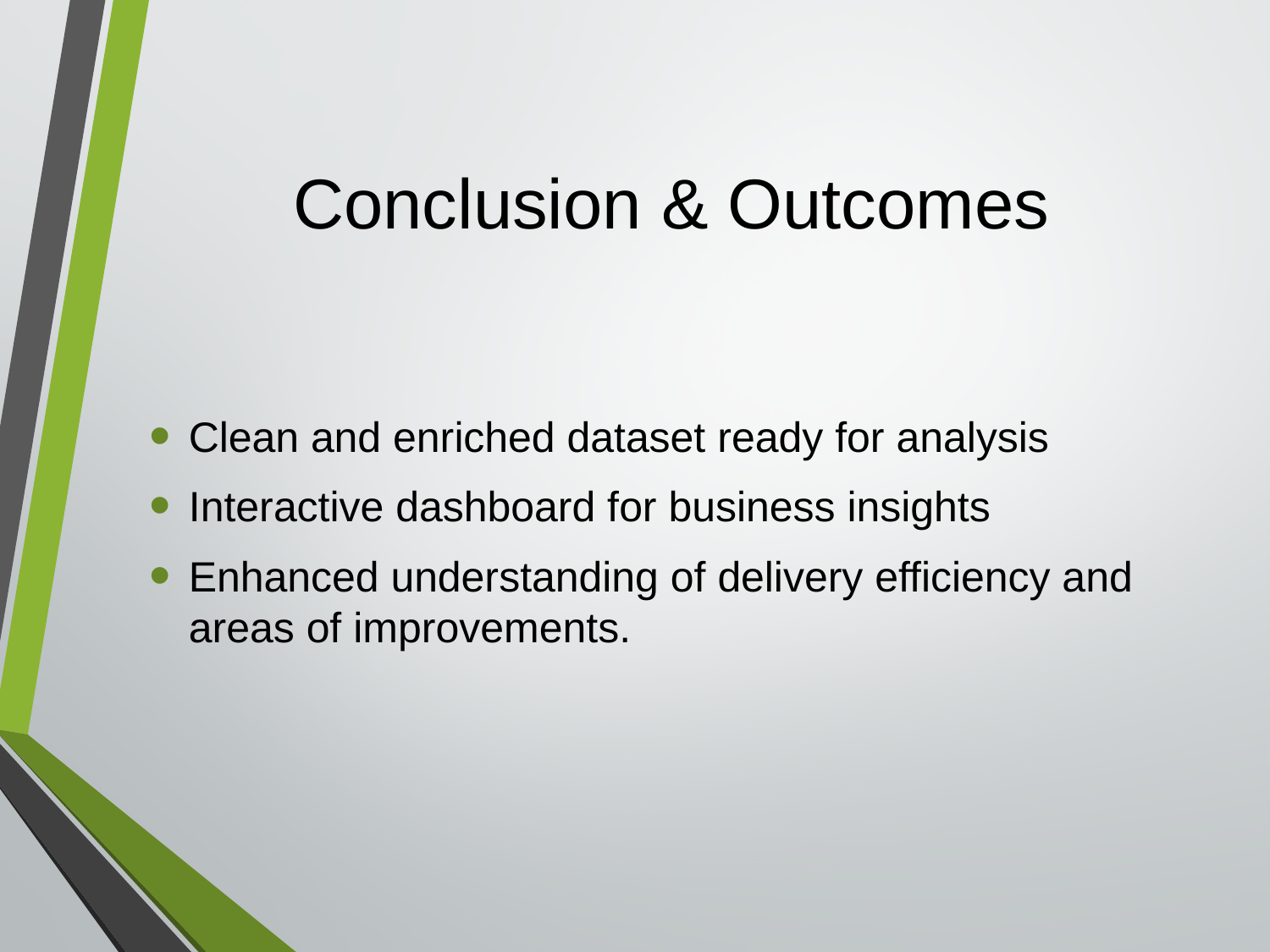

# Conclusion & Outcomes
Clean and enriched dataset ready for analysis
Interactive dashboard for business insights
Enhanced understanding of delivery efficiency and areas of improvements.